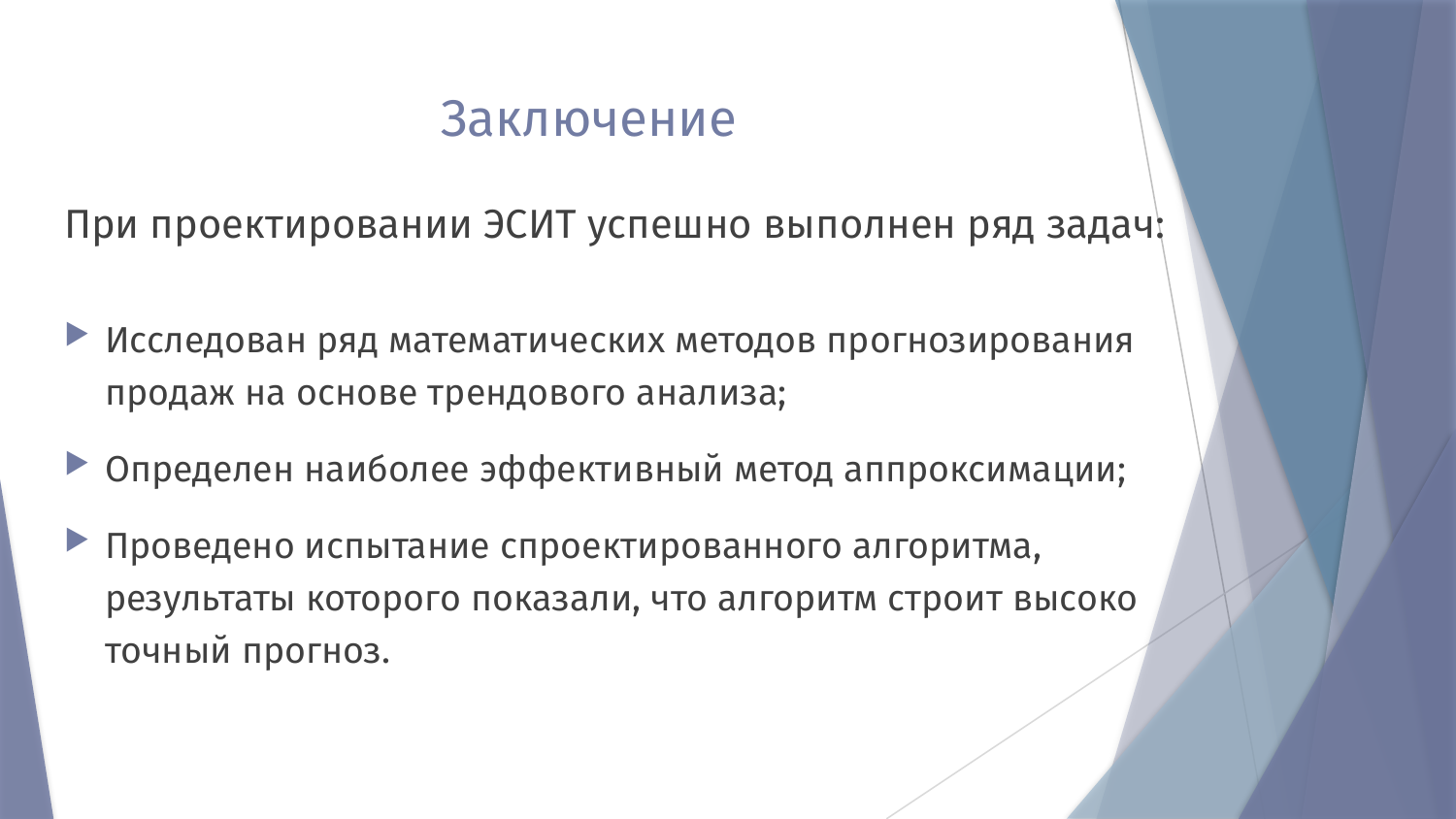

# Заключение
При проектировании ЭСИТ успешно выполнен ряд задач:
Исследован ряд математических методов прогнозирования
продаж на основе трендового анализа;
Определен наиболее эффективный метод аппроксимации;
Проведено испытание спроектированного алгоритма,
результаты которого показали, что алгоритм строит высоко
точный прогноз.